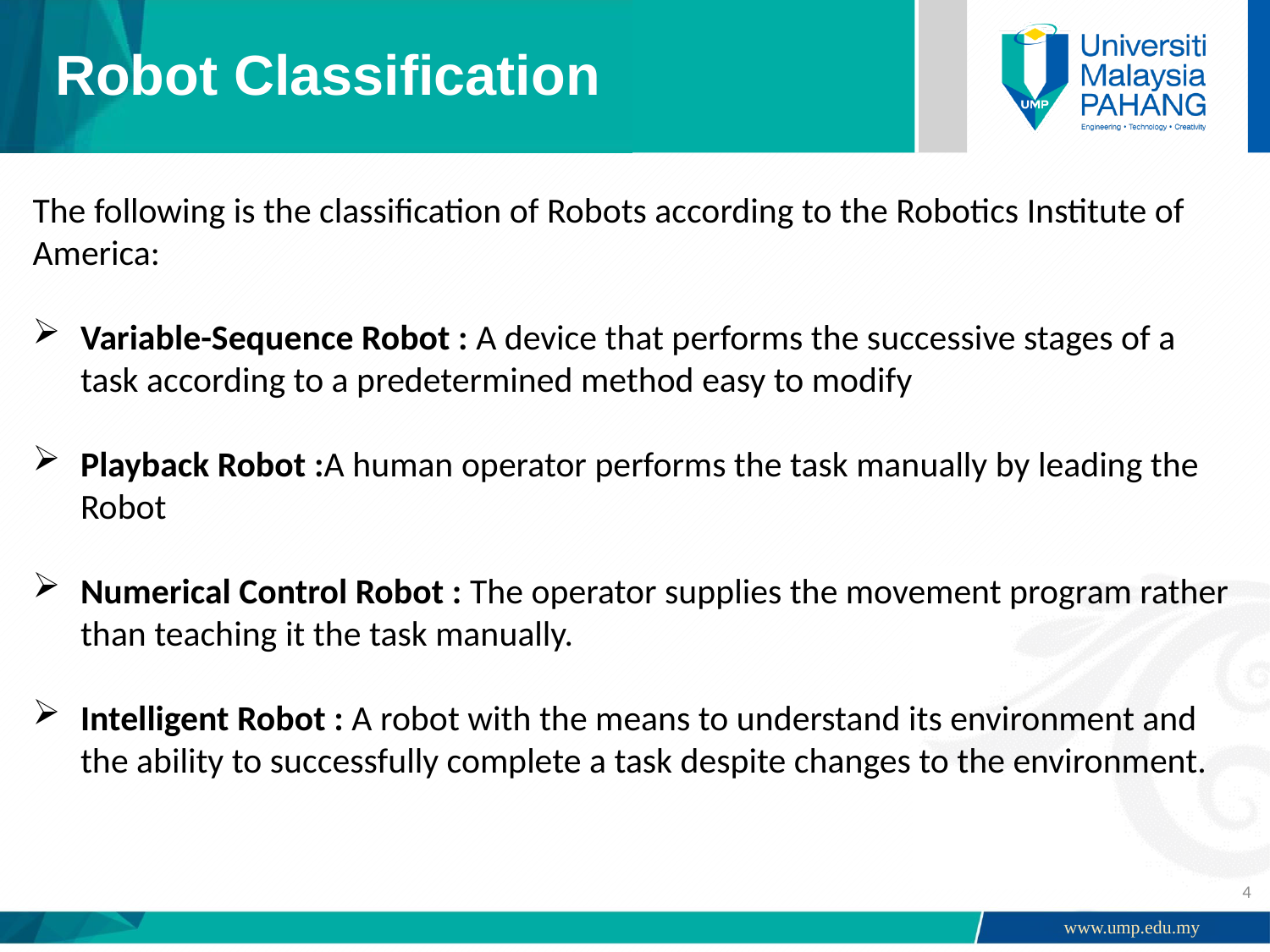

# Robot Classification
The following is the classification of Robots according to the Robotics Institute of America:

Variable-Sequence Robot : A device that performs the successive stages of a task according to a predetermined method easy to modify

Playback Robot :A human operator performs the task manually by leading the Robot

Numerical Control Robot : The operator supplies the movement program rather than teaching it the task manually.

Intelligent Robot : A robot with the means to understand its environment and the ability to successfully complete a task despite changes to the environment.
4